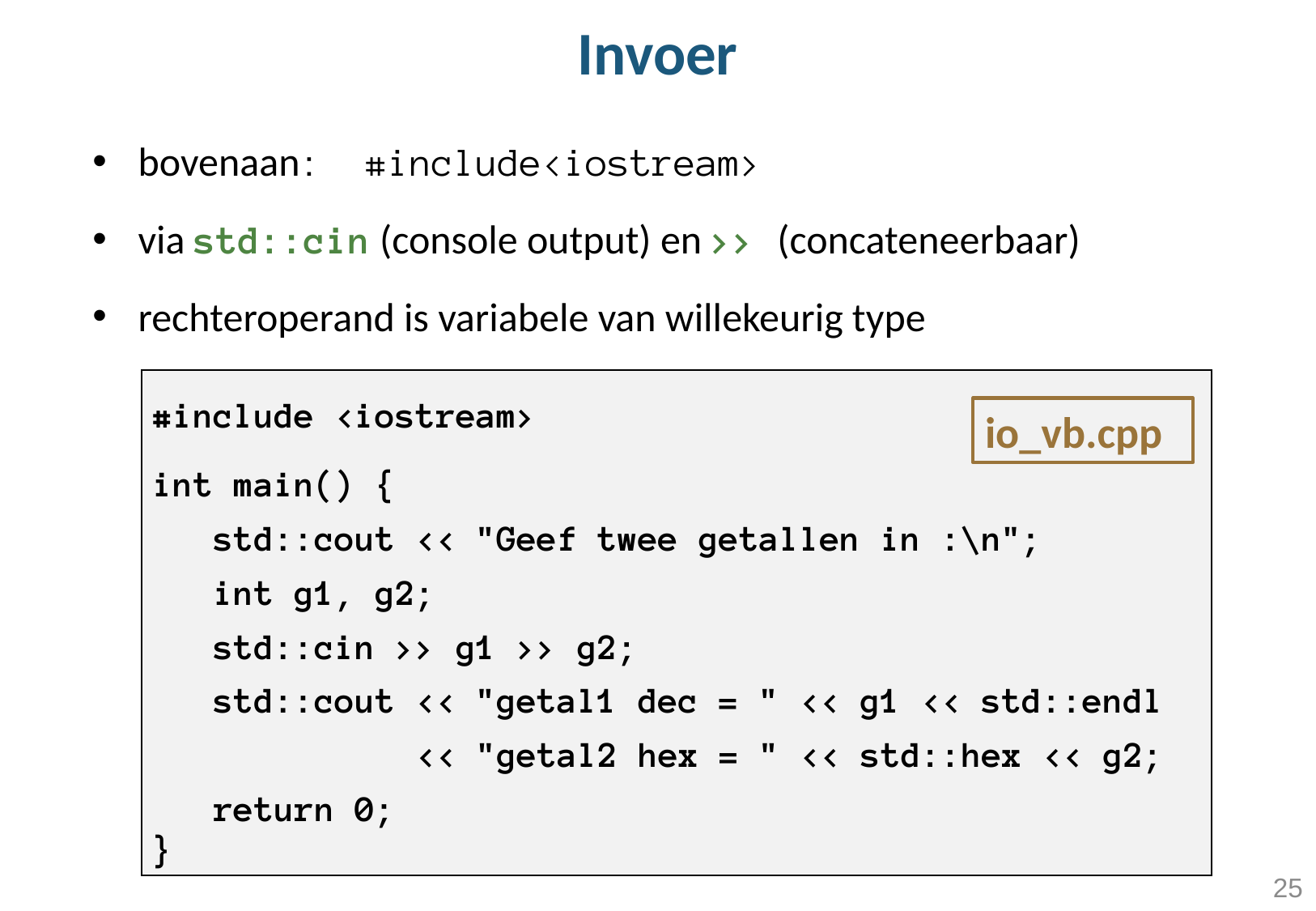

# Invoer
bovenaan:  #include<iostream>
via std::cin (console output) en >> (concateneerbaar)
rechteroperand is variabele van willekeurig type
#include <iostream>
int main() {
   std::cout << "Geef twee getallen in :\n";
   int g1, g2;
   std::cin >> g1 >> g2;
   std::cout << "getal1 dec = " << g1 << std::endl
	       << "getal2 hex = " << std::hex << g2;
   return 0;
}
io_vb.cpp
25